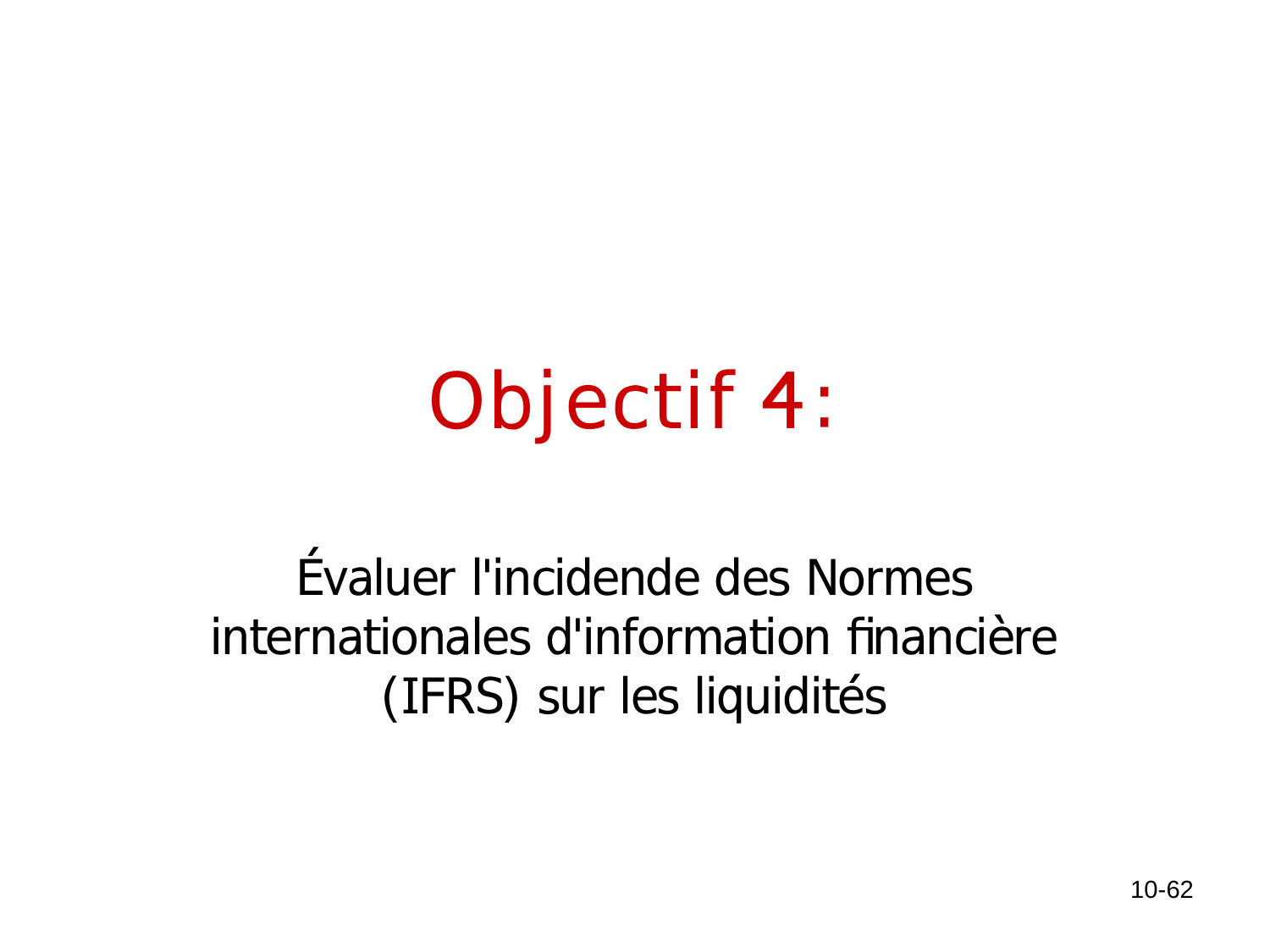

# Objectif 4:
Évaluer l'incidende des Normes internationales d'information financière (IFRS) sur les liquidités
10-62